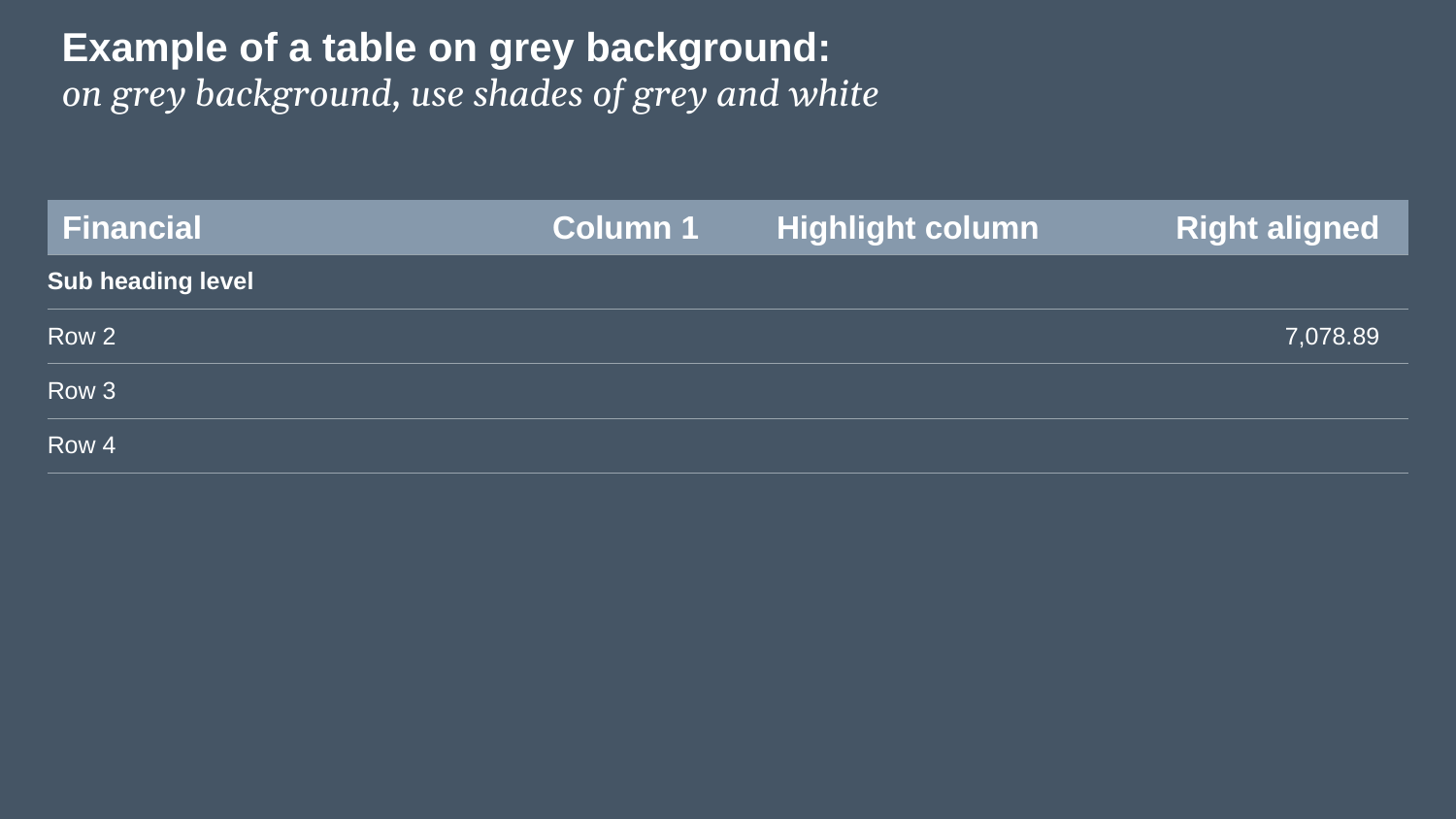

# Example of a table on grey background: on grey background, use shades of grey and white
| Financial | Column 1 | Highlight column | Right aligned |
| --- | --- | --- | --- |
| Sub heading level |  |  |  |
| Row 2 |  |  | 7,078.89 |
| Row 3 |  |  |  |
| Row 4 |  |  |  |